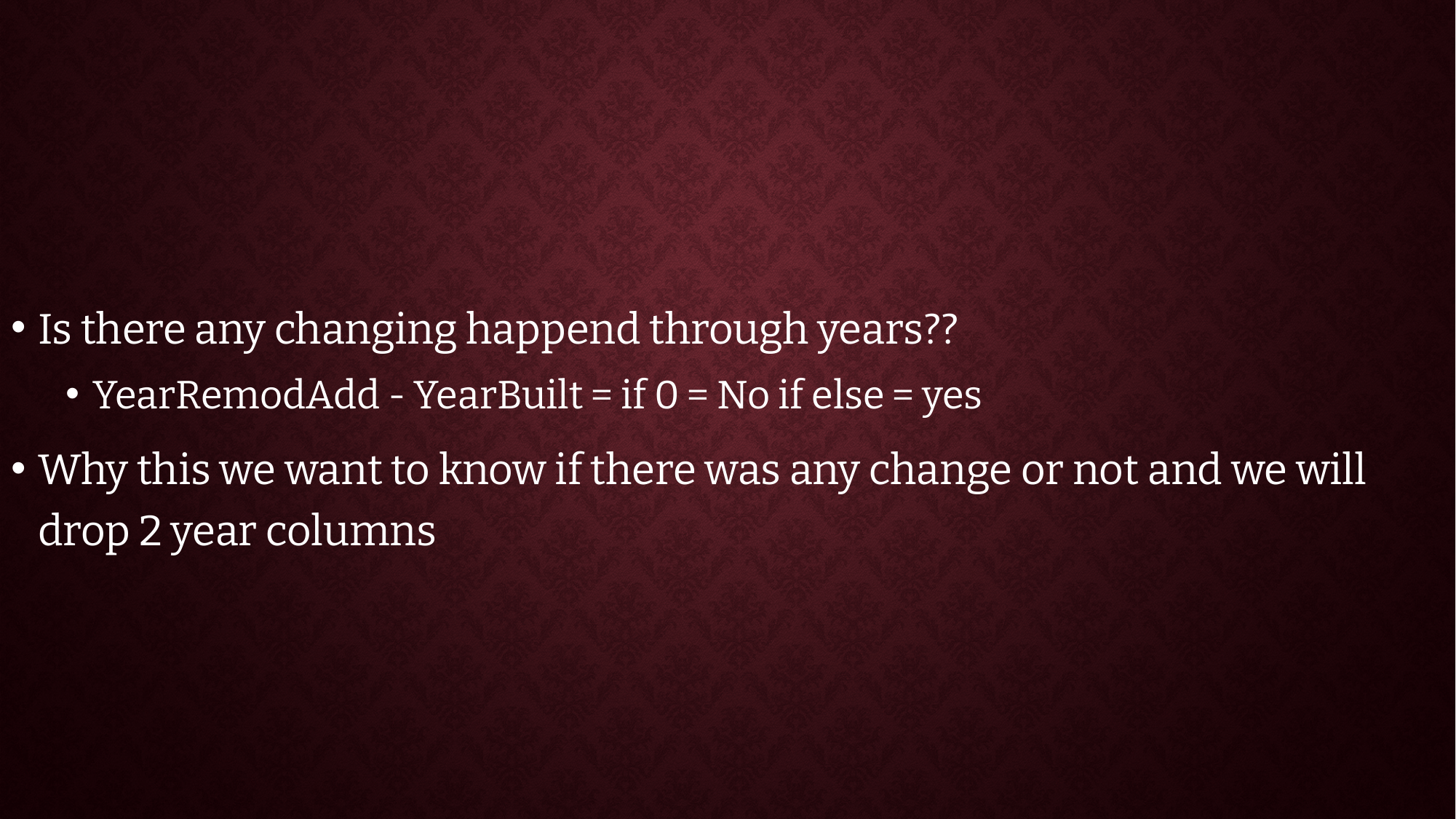

Is there any changing happend through years??
YearRemodAdd - YearBuilt = if 0 = No if else = yes
Why this we want to know if there was any change or not and we will drop 2 year columns